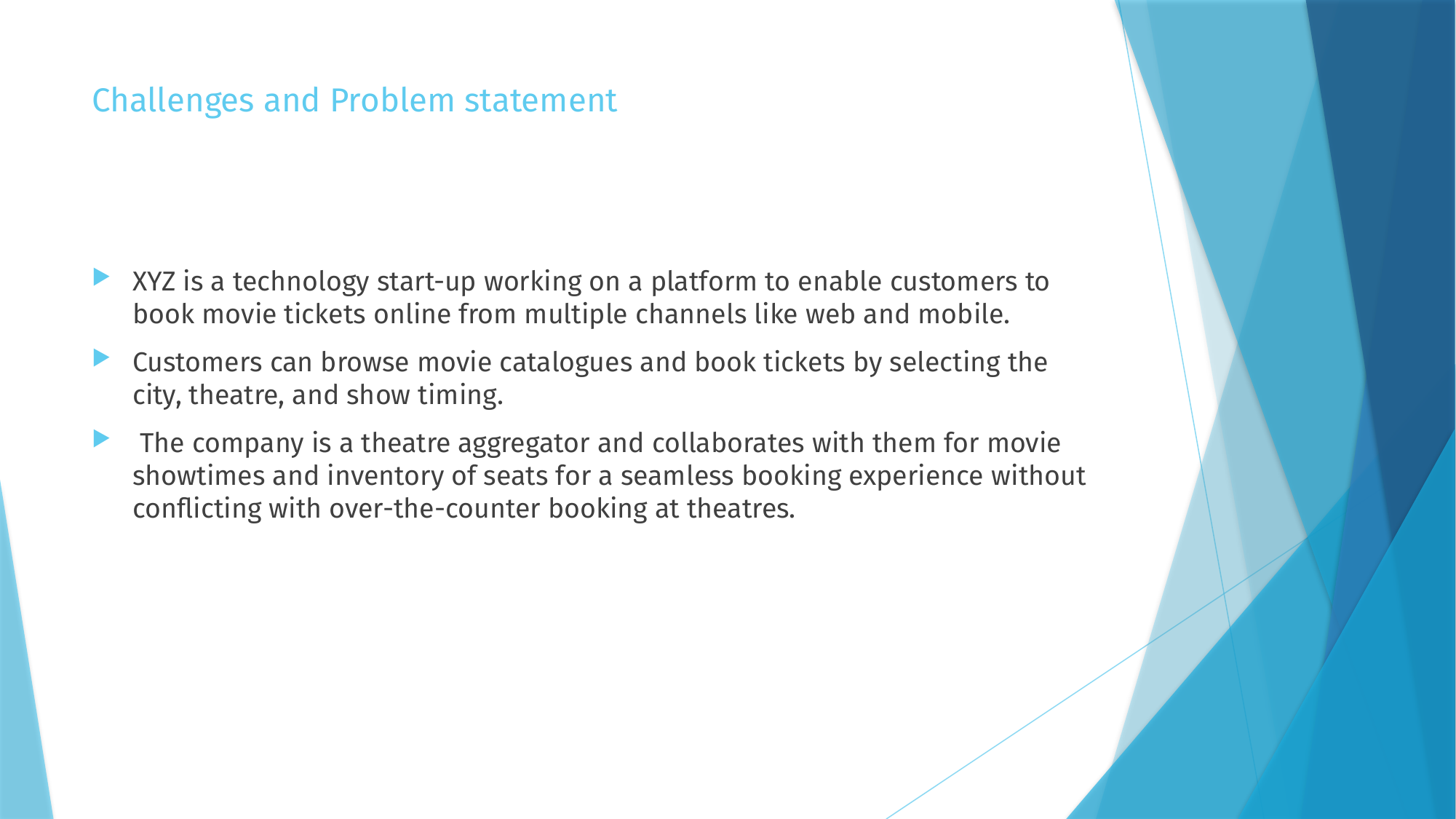

# Challenges and Problem statement
XYZ is a technology start-up working on a platform to enable customers to book movie tickets online from multiple channels like web and mobile.
Customers can browse movie catalogues and book tickets by selecting the city, theatre, and show timing.
 The company is a theatre aggregator and collaborates with them for movie showtimes and inventory of seats for a seamless booking experience without conflicting with over-the-counter booking at theatres.